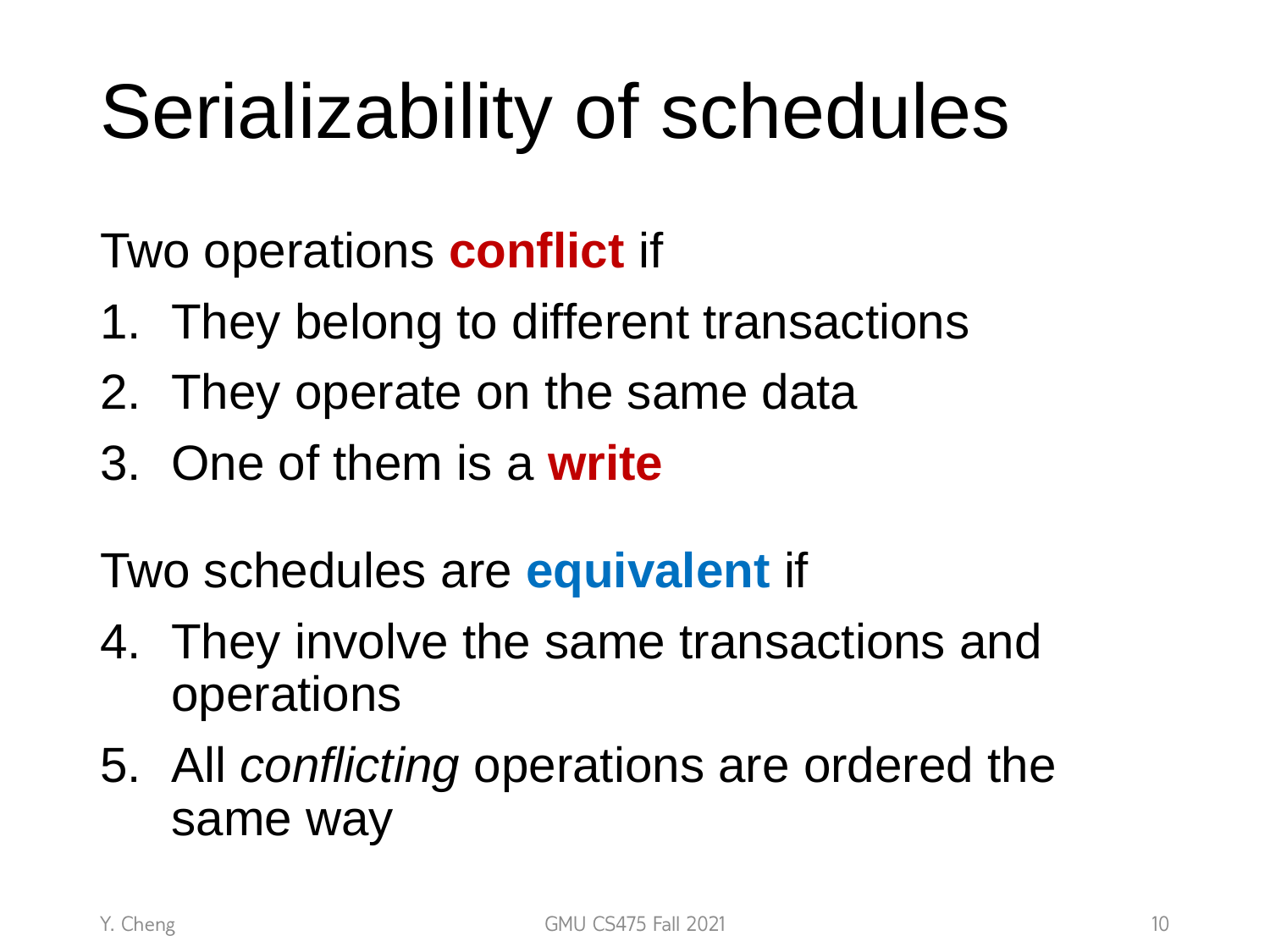

# Serializability of schedules
Two operations conflict if
They belong to different transactions
They operate on the same data
One of them is a write

Two schedules are equivalent if
They involve the same transactions and operations
All conflicting operations are ordered the same way

Y. Cheng
GMU CS475 Fall 2021
10